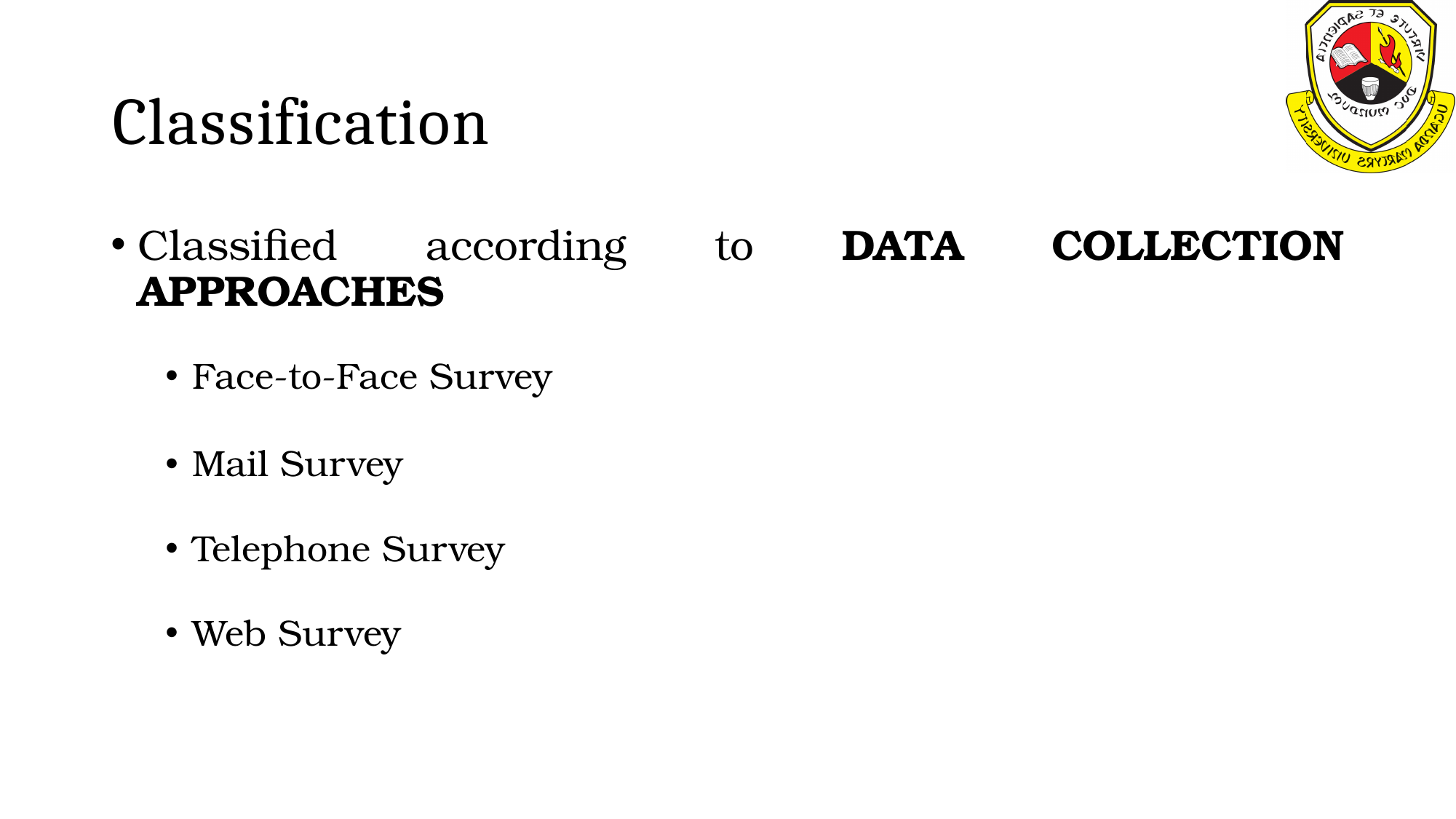

# Classification
Classified according to DATA COLLECTION APPROACHES

Face-to-Face Survey

Mail Survey

Telephone Survey

Web Survey